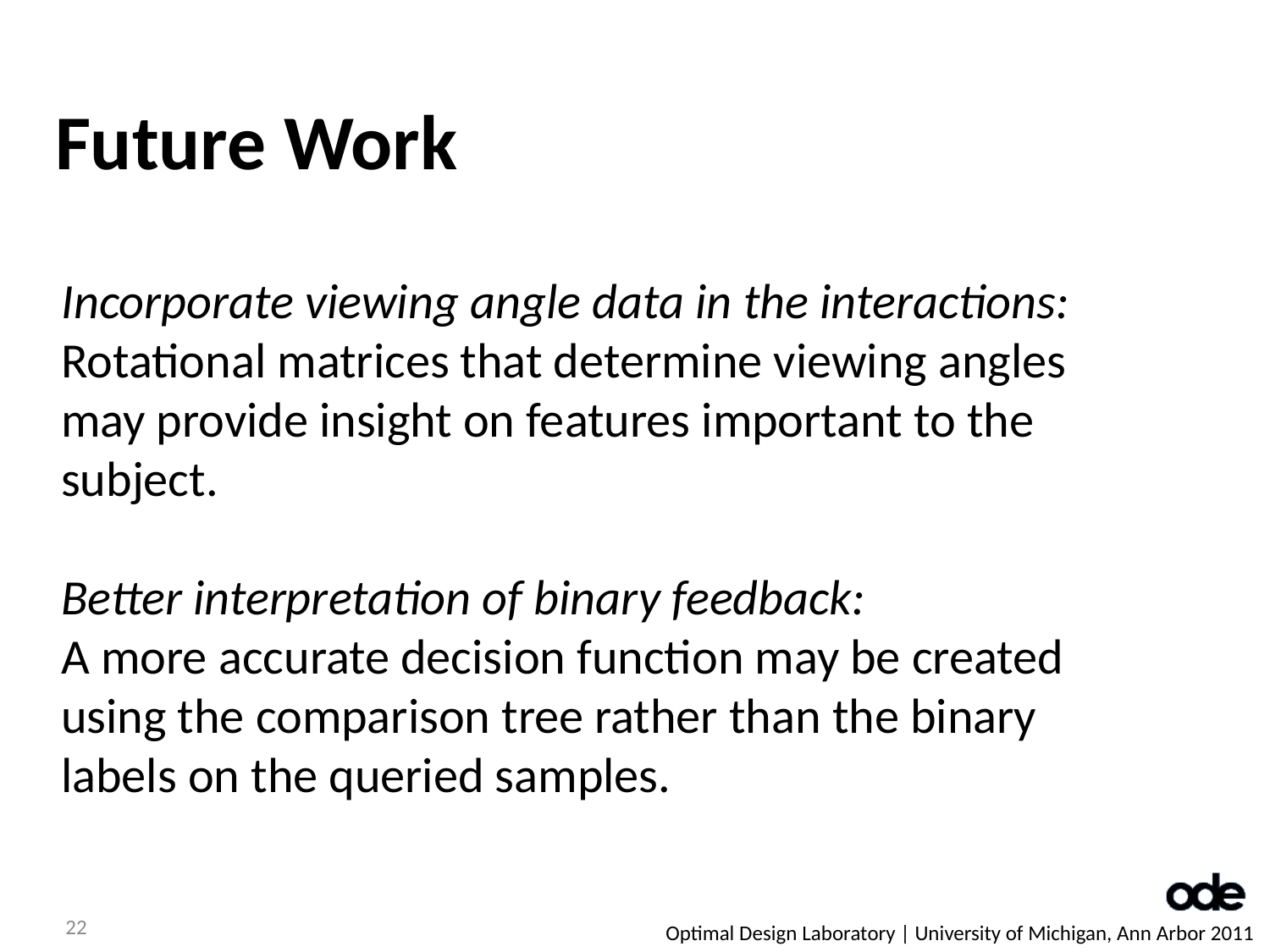

Future Work

Incorporate viewing angle data in the interactions:
Rotational matrices that determine viewing angles may provide insight on features important to the subject.

Better interpretation of binary feedback:
A more accurate decision function may be created using the comparison tree rather than the binary labels on the queried samples.
22